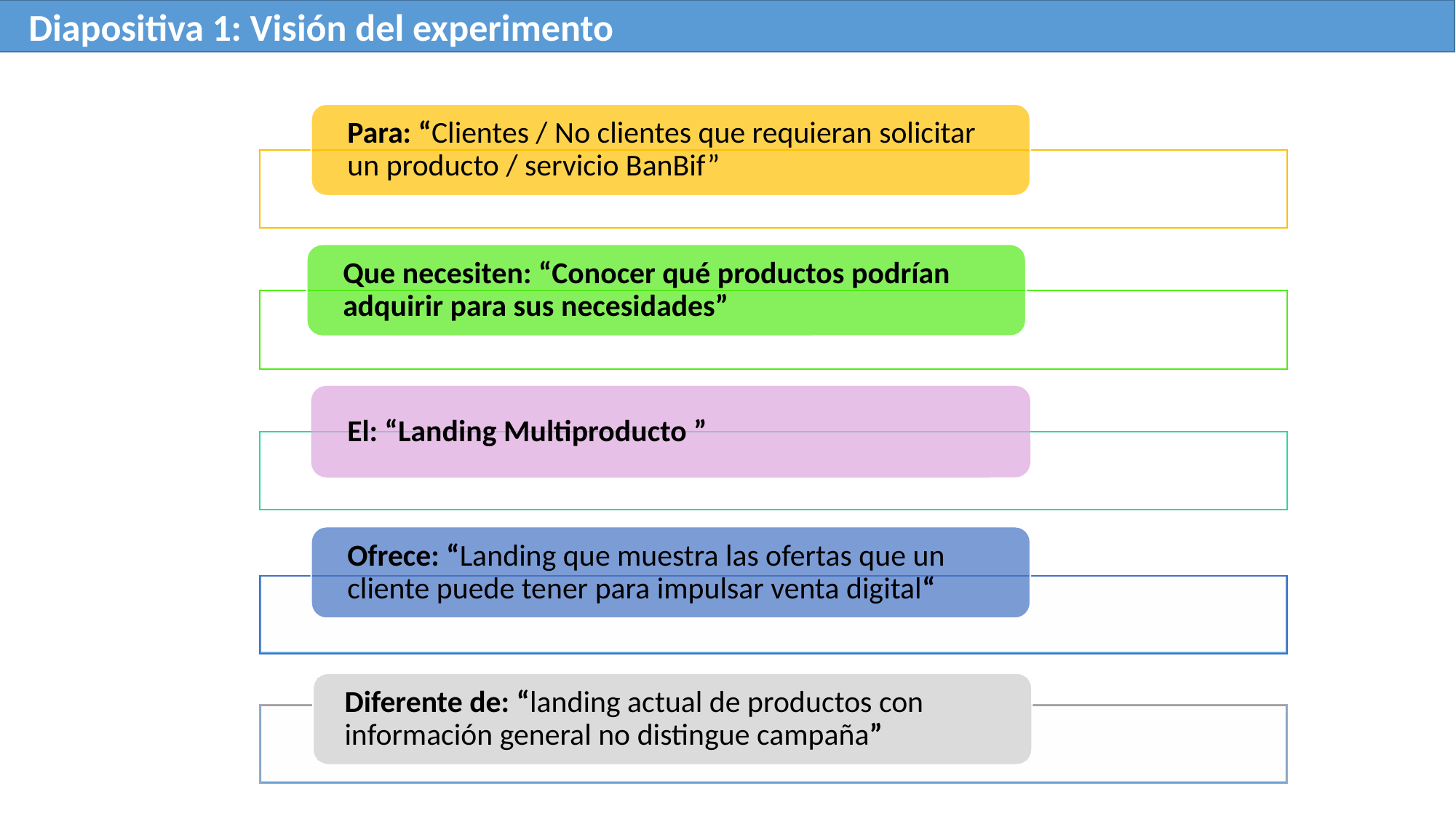

Diapositiva 1: Visión del experimento

Para: “Clientes / No clientes que requieran solicitar un producto / servicio BanBif”
Que necesiten: “Conocer qué productos podrían adquirir para sus necesidades”
El: “Landing Multiproducto ”
Ofrece: “Landing que muestra las ofertas que un cliente puede tener para impulsar venta digital“

Diferente de: “landing actual de productos con información general no distingue campaña”